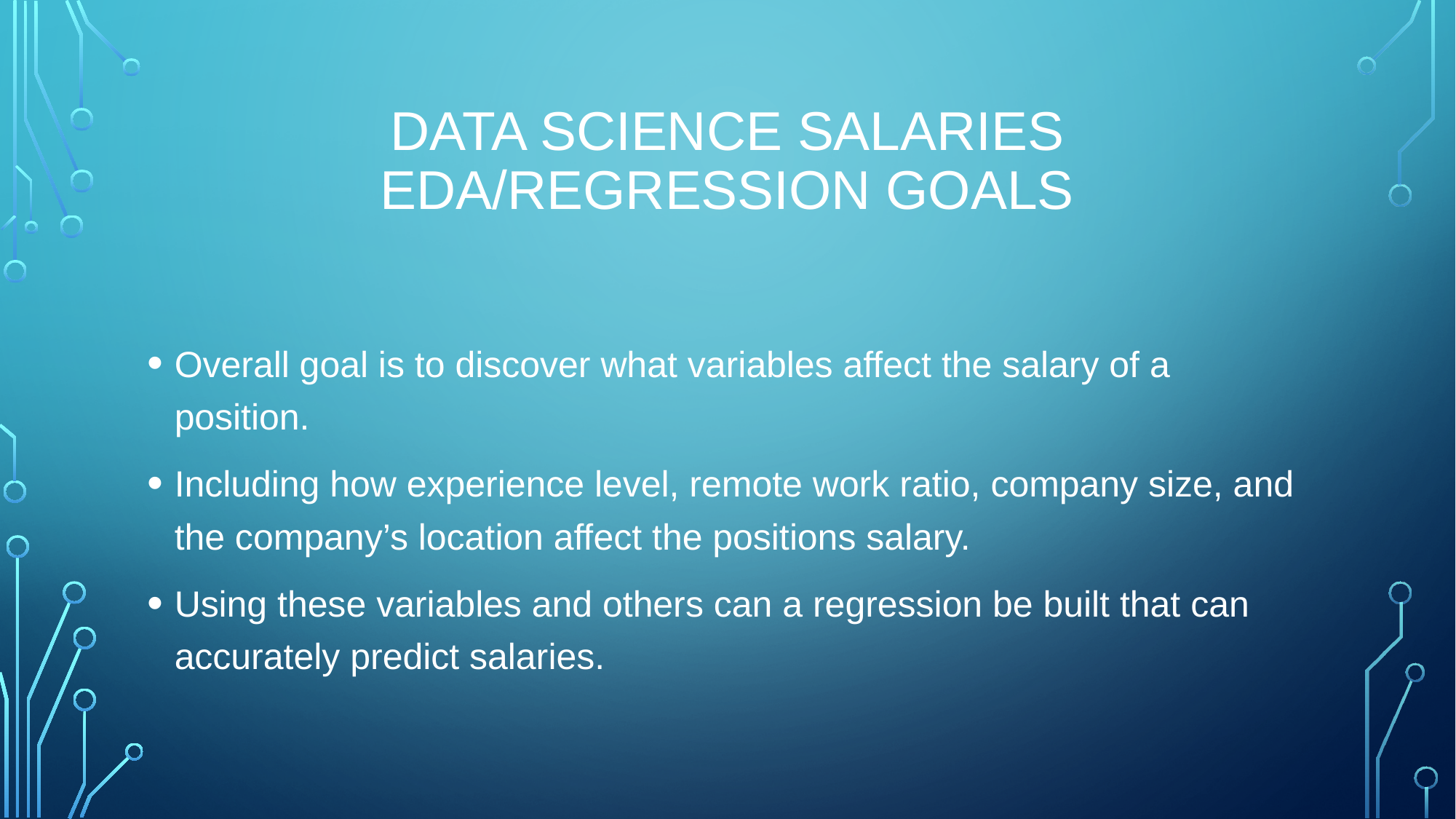

# Data Science Salaries EDA/Regression Goals
Overall goal is to discover what variables affect the salary of a position.
Including how experience level, remote work ratio, company size, and the company’s location affect the positions salary.
Using these variables and others can a regression be built that can accurately predict salaries.